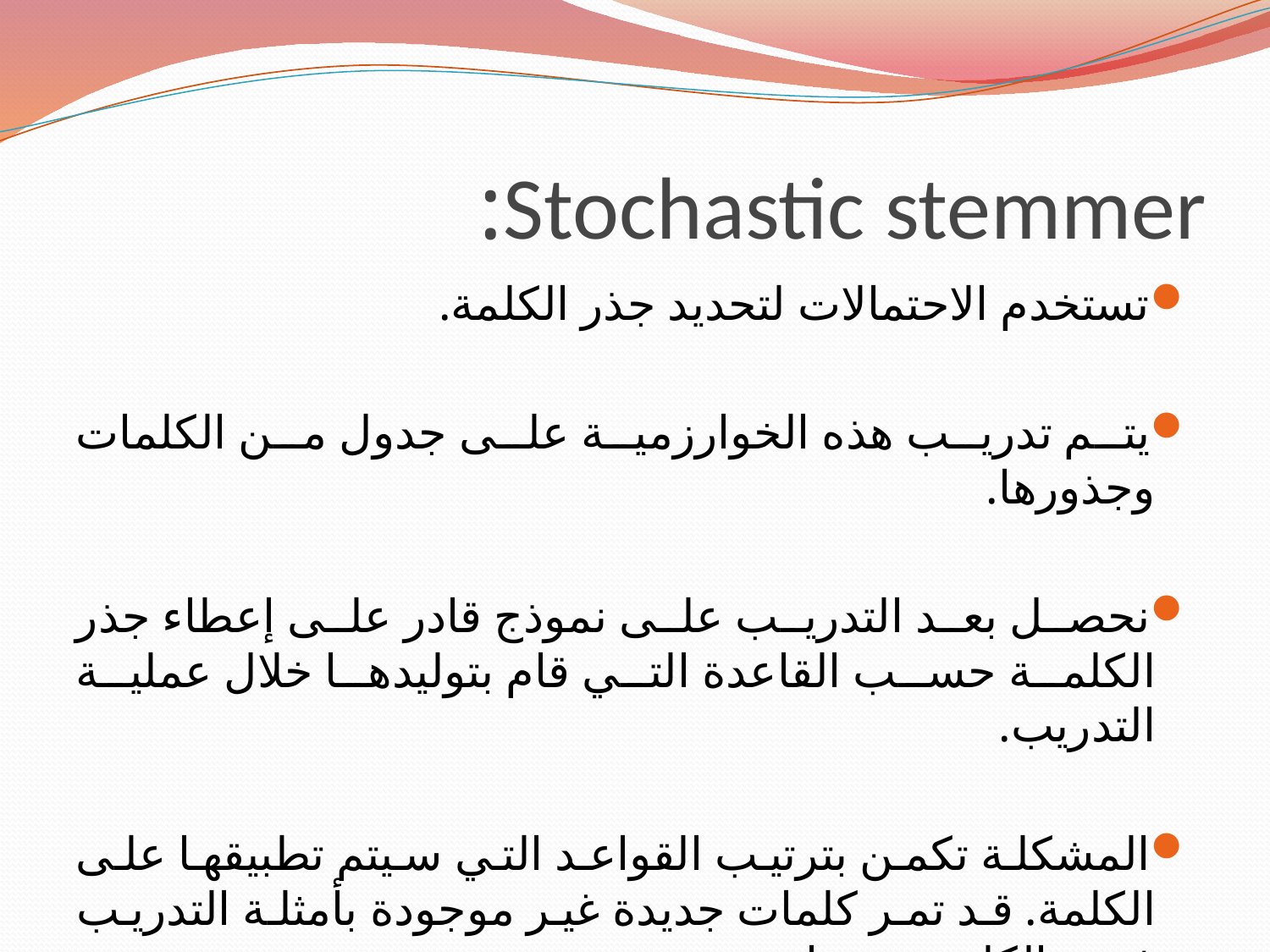

# Stochastic stemmer:
تستخدم الاحتمالات لتحديد جذر الكلمة.

يتم تدريب هذه الخوارزمية على جدول من الكلمات وجذورها.

نحصل بعد التدريب على نموذج قادر على إعطاء جذر الكلمة حسب القاعدة التي قام بتوليدها خلال عملية التدريب.

المشكلة تكمن بترتيب القواعد التي سيتم تطبيقها على الكلمة. قد تمر كلمات جديدة غير موجودة بأمثلة التدريب فيعيد الكلمة نفسها.